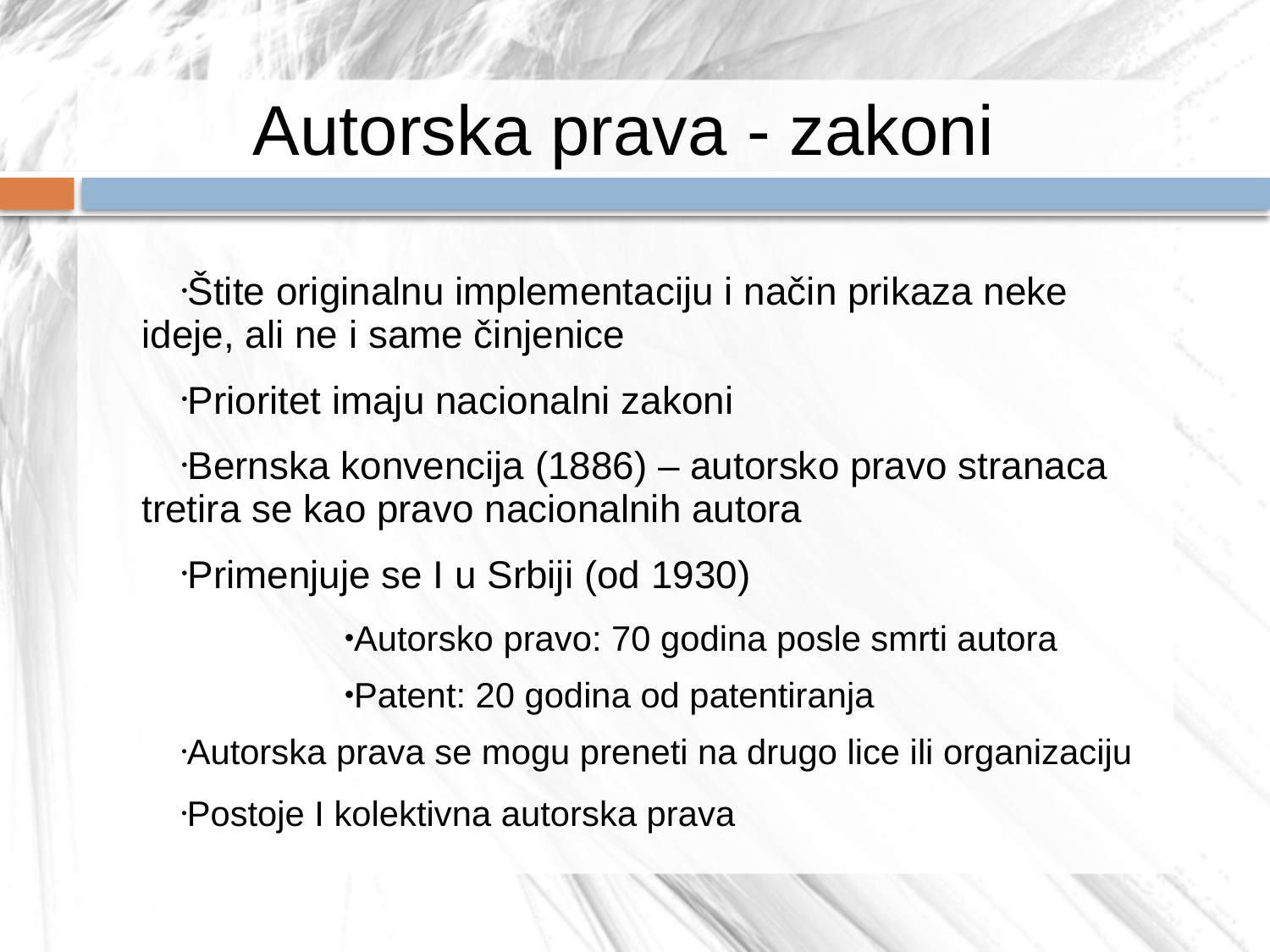

# Autorska prava - zakoni
Štite originalnu implementaciju i način prikaza neke ideje, ali ne i same činjenice
Prioritet imaju nacionalni zakoni
Bernska konvencija (1886) – autorsko pravo stranaca tretira se kao pravo nacionalnih autora
Primenjuje se I u Srbiji (od 1930)
Autorsko pravo: 70 godina posle smrti autora
Patent: 20 godina od patentiranja
Autorska prava se mogu preneti na drugo lice ili organizaciju
Postoje I kolektivna autorska prava